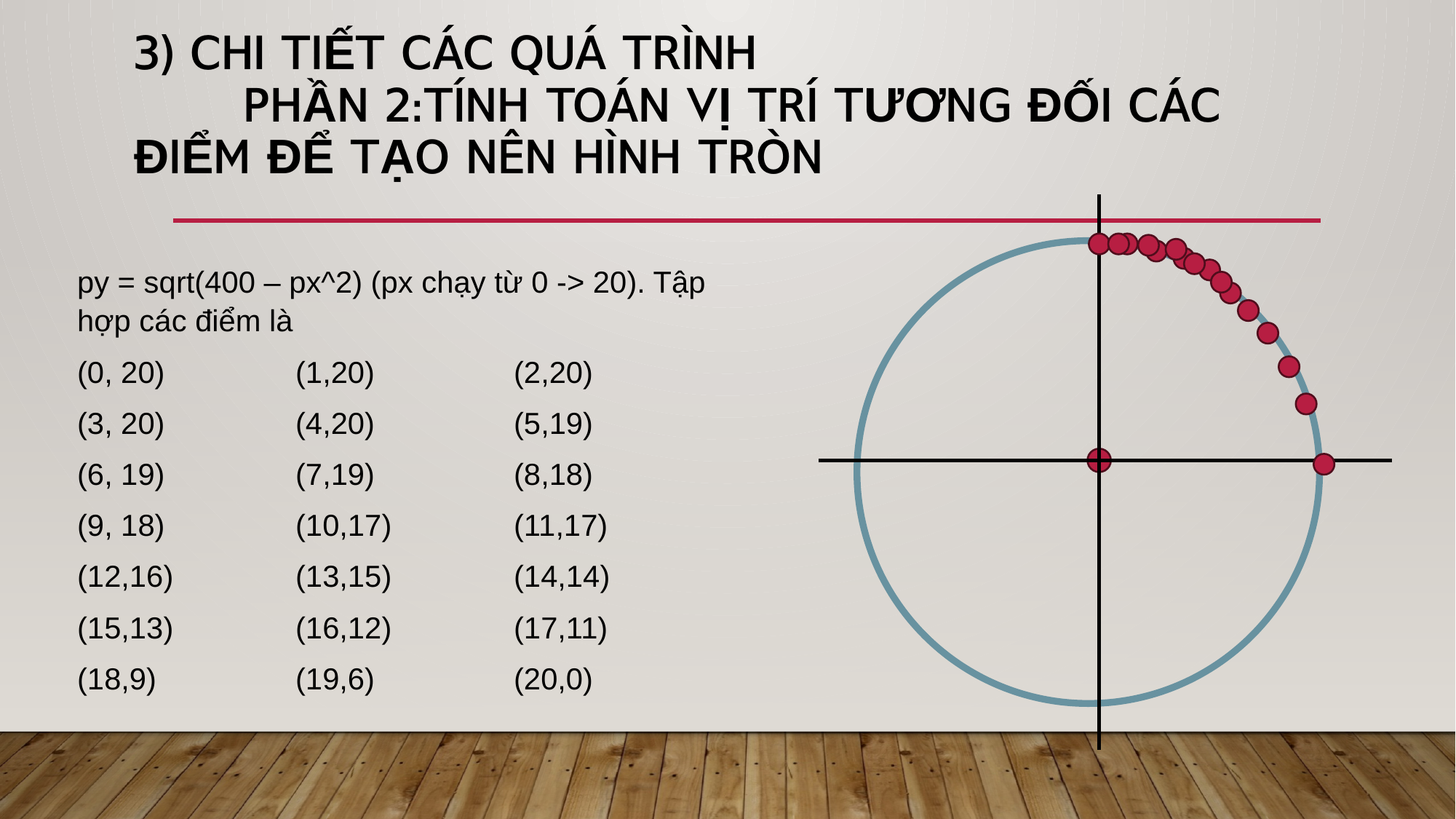

# 3) Chi tiết các quá trình phần 2:Tính toán vị trí tương đối các điểm để tạo nên hình tròn

py = sqrt(400 – px^2) (px chạy từ 0 -> 20). Tập hợp các điểm là
(0, 20)		(1,20)		(2,20)
(3, 20)		(4,20) 		(5,19)
(6, 19)		(7,19)		(8,18)
(9, 18)		(10,17)		(11,17)
(12,16)		(13,15)		(14,14)
(15,13)		(16,12)		(17,11)
(18,9)		(19,6)		(20,0)